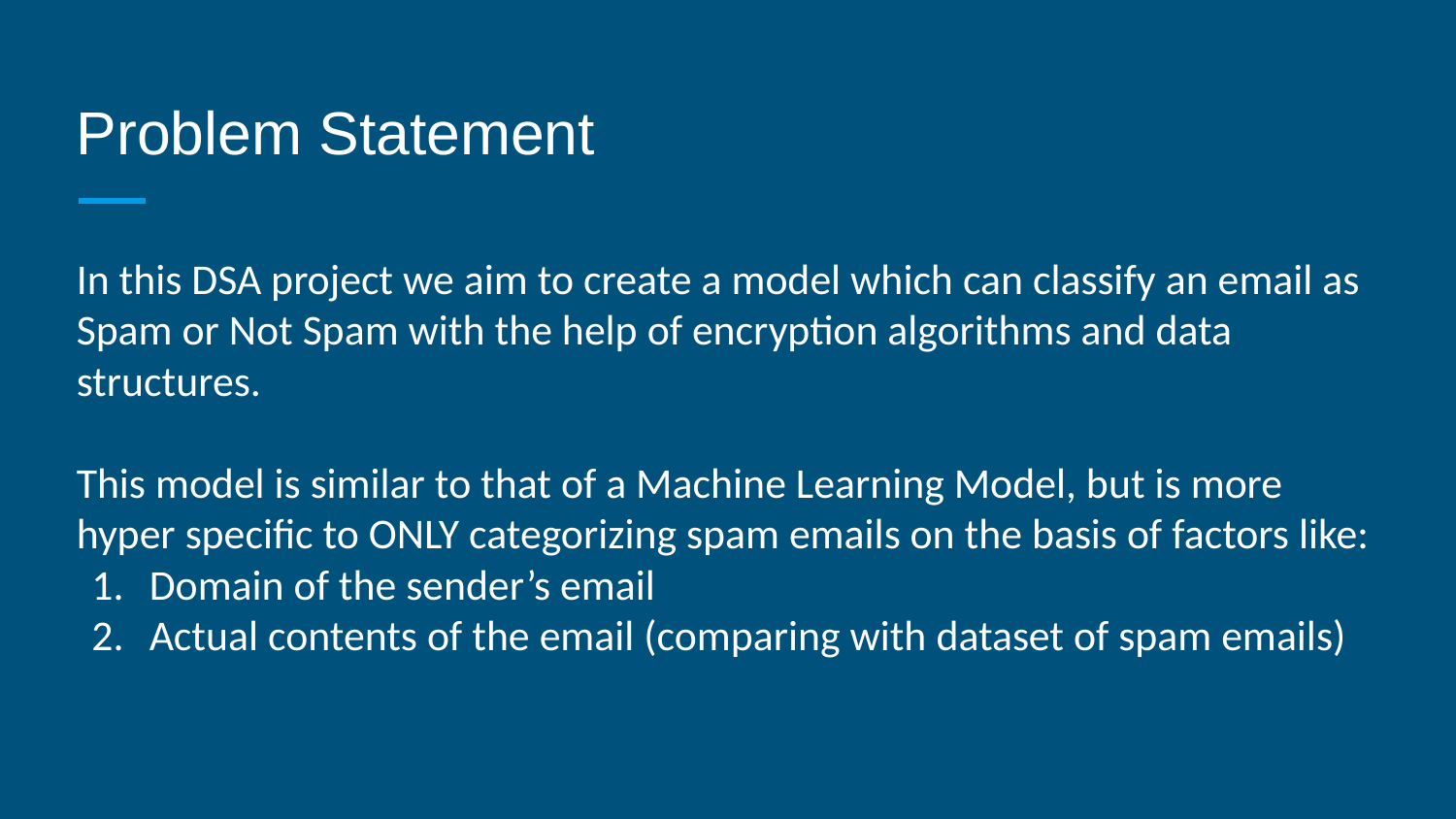

# Problem Statement
In this DSA project we aim to create a model which can classify an email as Spam or Not Spam with the help of encryption algorithms and data structures.

This model is similar to that of a Machine Learning Model, but is more hyper specific to ONLY categorizing spam emails on the basis of factors like:
Domain of the sender’s email
Actual contents of the email (comparing with dataset of spam emails)